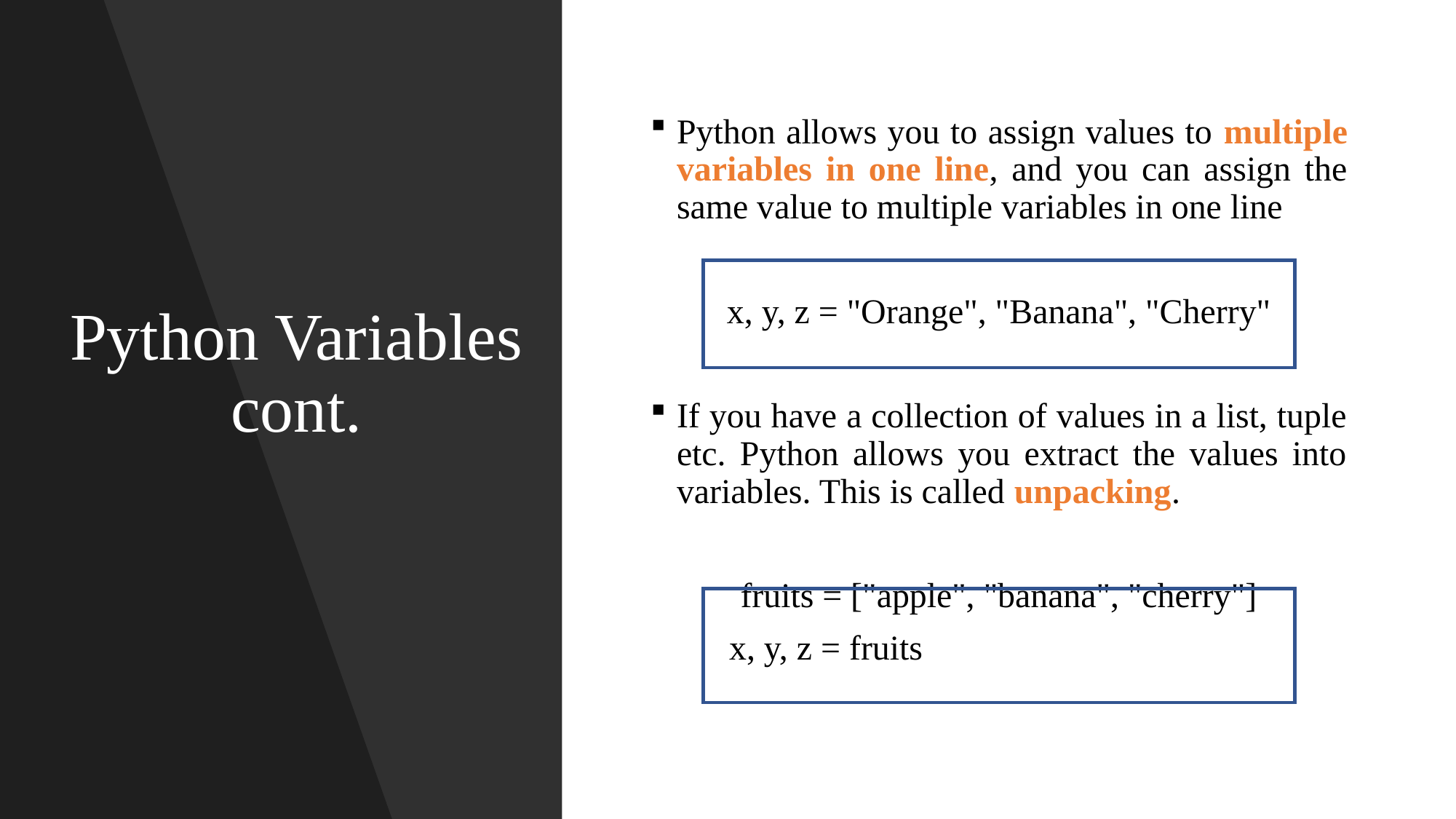

# Python Variables cont.
Python allows you to assign values to multiple variables in one line, and you can assign the same value to multiple variables in one line

x, y, z = "Orange", "Banana", "Cherry"

If you have a collection of values in a list, tuple etc. Python allows you extract the values into variables. This is called unpacking.

fruits = ["apple", "banana", "cherry"]
         x, y, z = fruits